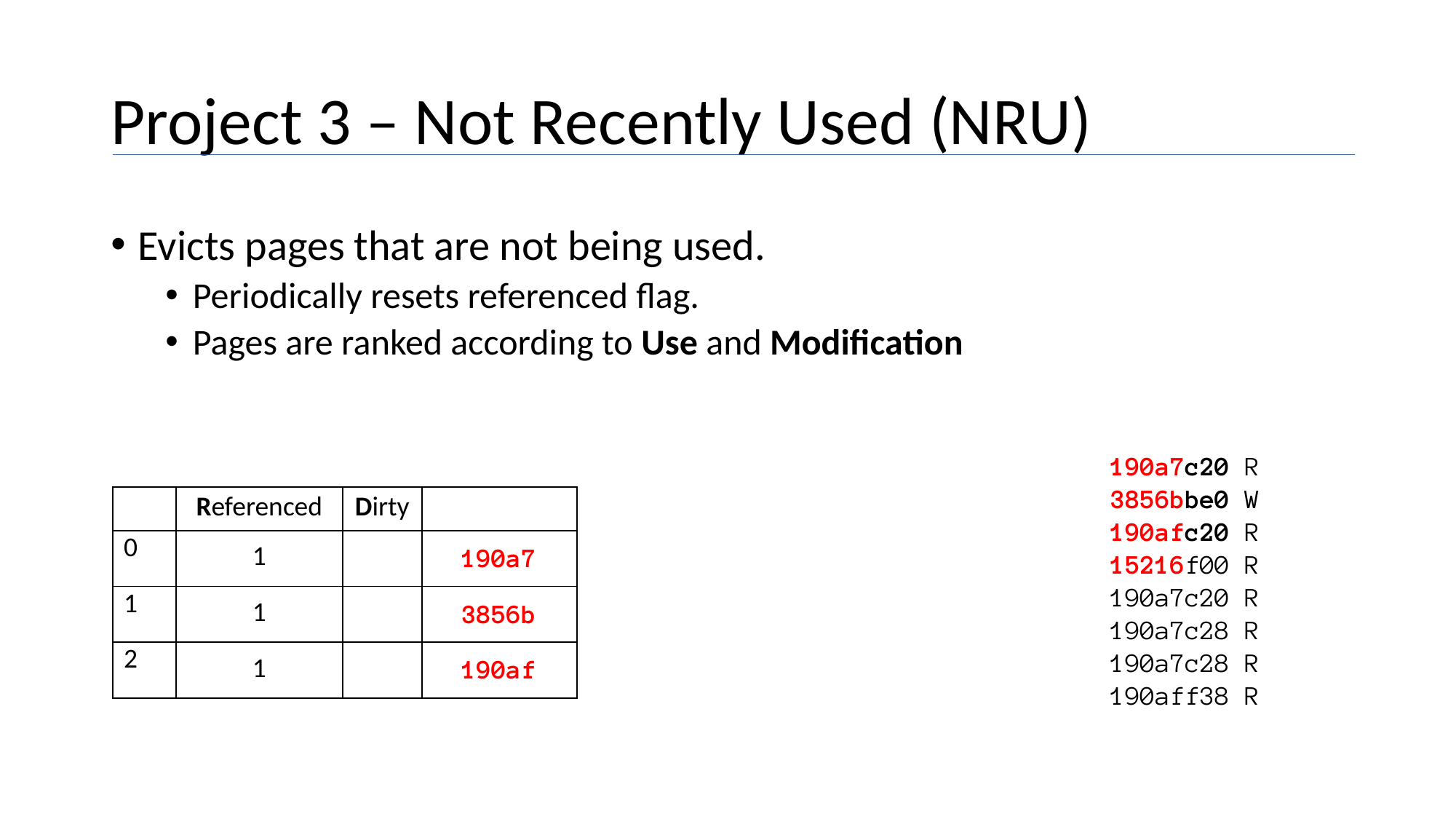

# Project 3 – Not Recently Used (NRU)
Evicts pages that are not being used.
Periodically resets referenced flag.
Pages are ranked according to Use and Modification
190a7c20 R
3856bbe0 W
190afc20 R
15216f00 R
190a7c20 R
190a7c28 R
190a7c28 R
190aff38 R
|  | Referenced | Dirty |  |
| --- | --- | --- | --- |
| 0 | 1 |  | 190a7 |
| 1 | 1 |  | 3856b |
| 2 | 1 |  | 190af |